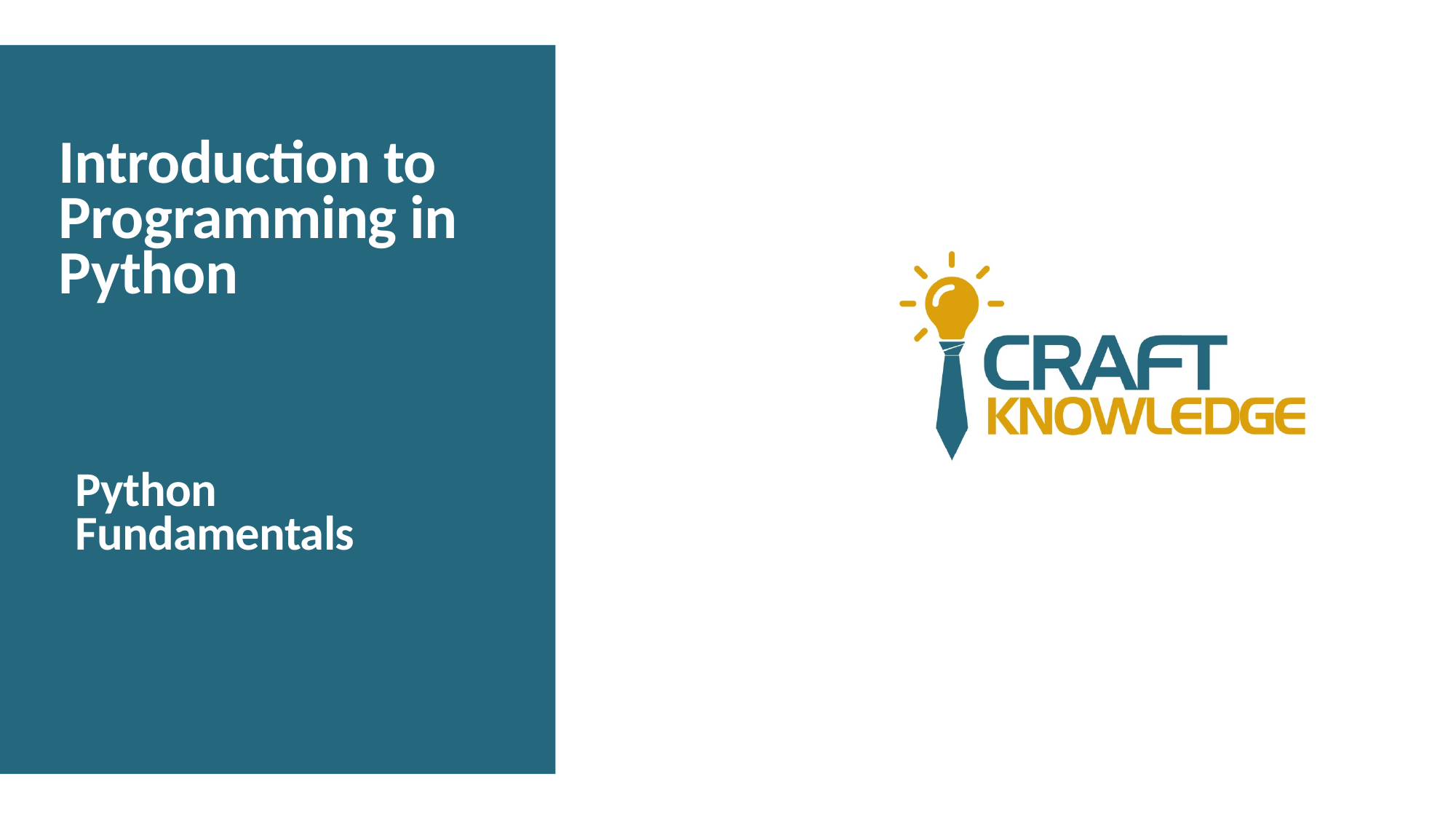

# Introduction to Programming in Python
Python Fundamentals